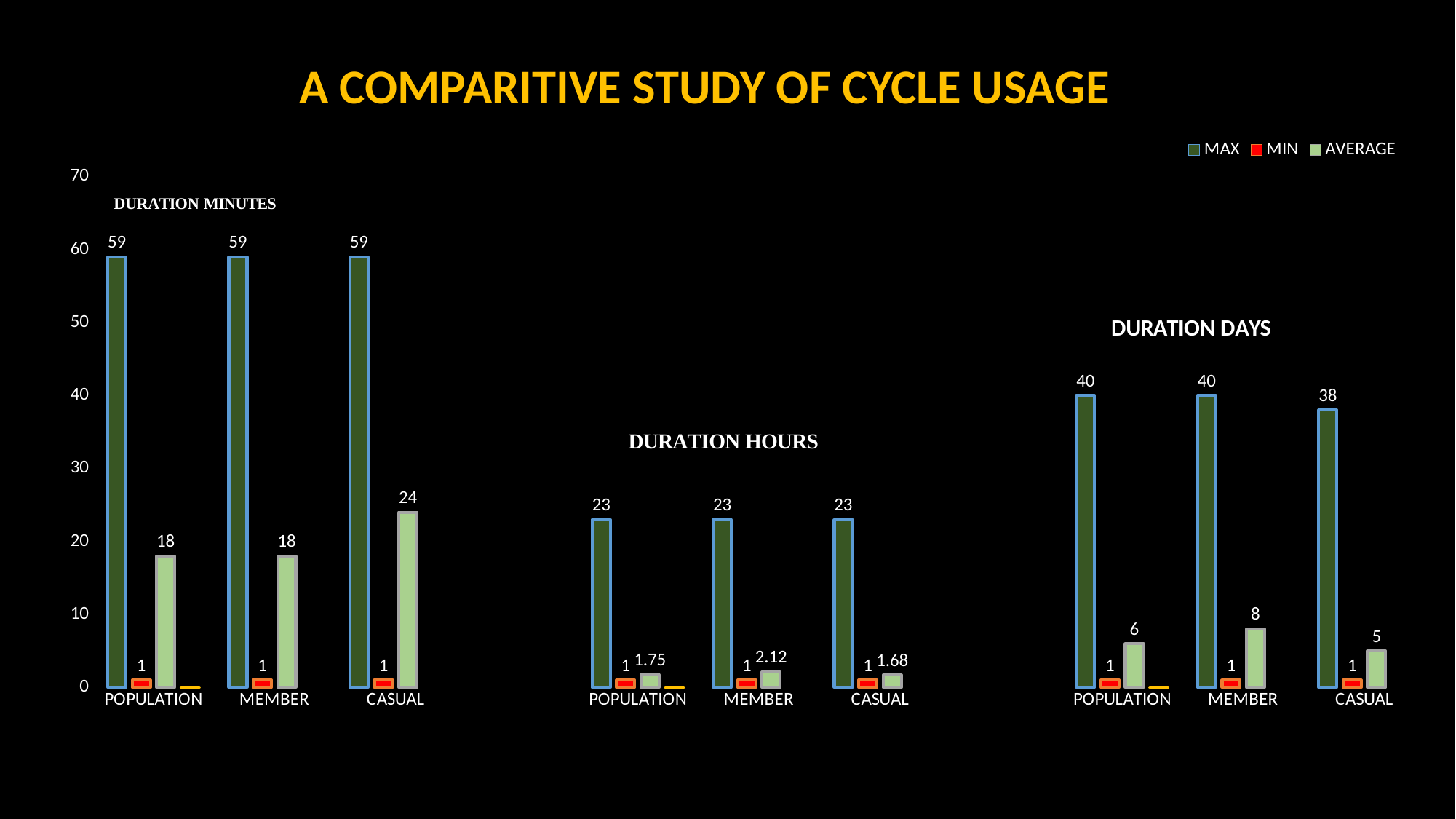

A COMPARITIVE STUDY OF CYCLE USAGE

### Chart

| Category | MAX | MIN | AVERAGE |  |
|---|---|---|---|---|
| POPULATION | 59.0 | 1.0 | 18.0 | 0.0 |
| MEMBER | 59.0 | 1.0 | 18.0 | None |
| CASUAL | 59.0 | 1.0 | 24.0 | None |
|  | None | None | None | None |
| POPULATION | 23.0 | 1.0 | 1.75 | 0.0 |
| MEMBER | 23.0 | 1.0 | 2.12 | None |
| CASUAL | 23.0 | 1.0 | 1.68 | None |
|  | None | None | None | None |
| POPULATION | 40.0 | 1.0 | 6.0 | 0.0 |
| MEMBER | 40.0 | 1.0 | 8.0 | None |
| CASUAL | 38.0 | 1.0 | 5.0 | None |